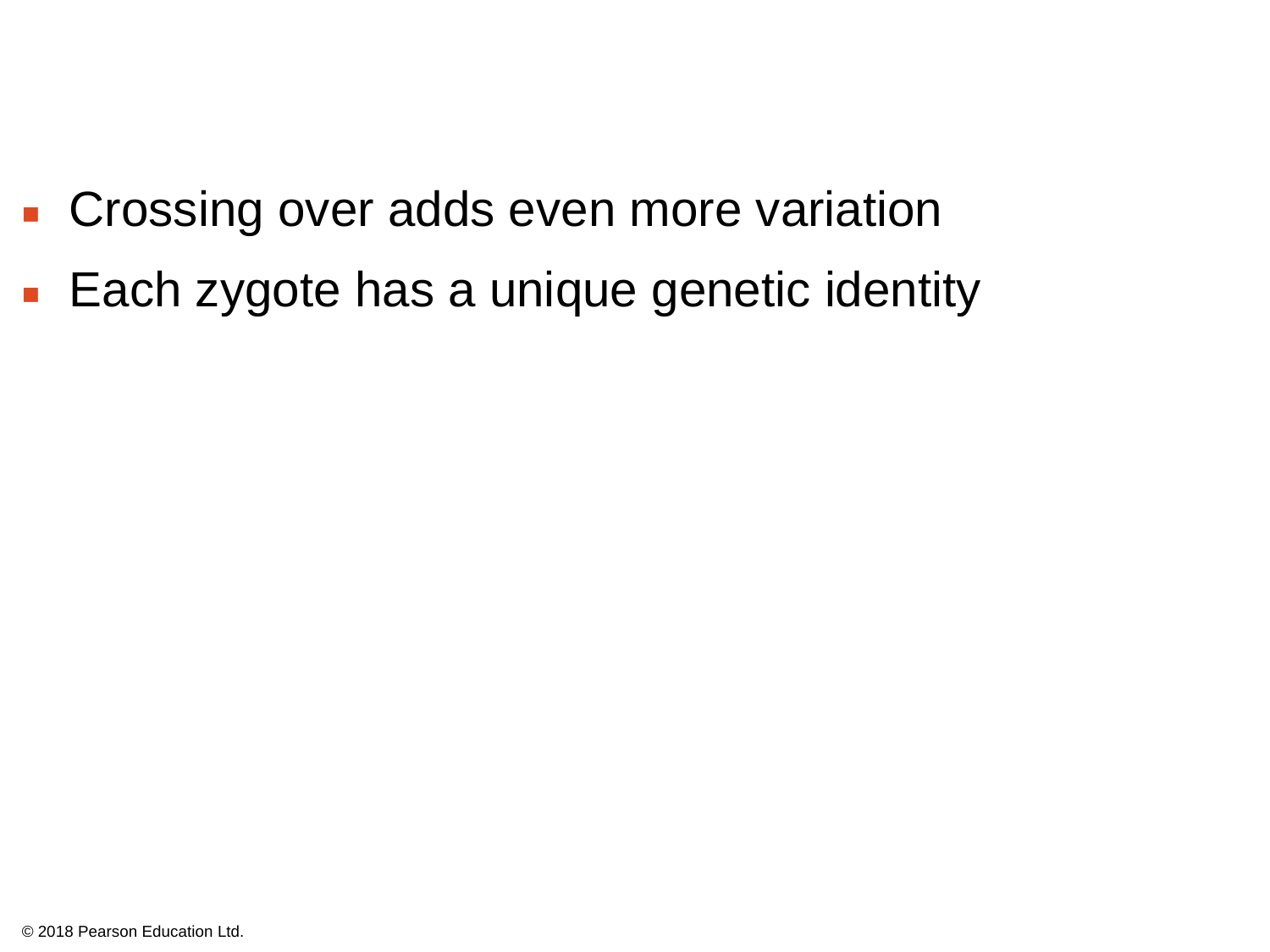

Crossing over adds even more variation
Each zygote has a unique genetic identity
© 2018 Pearson Education Ltd.